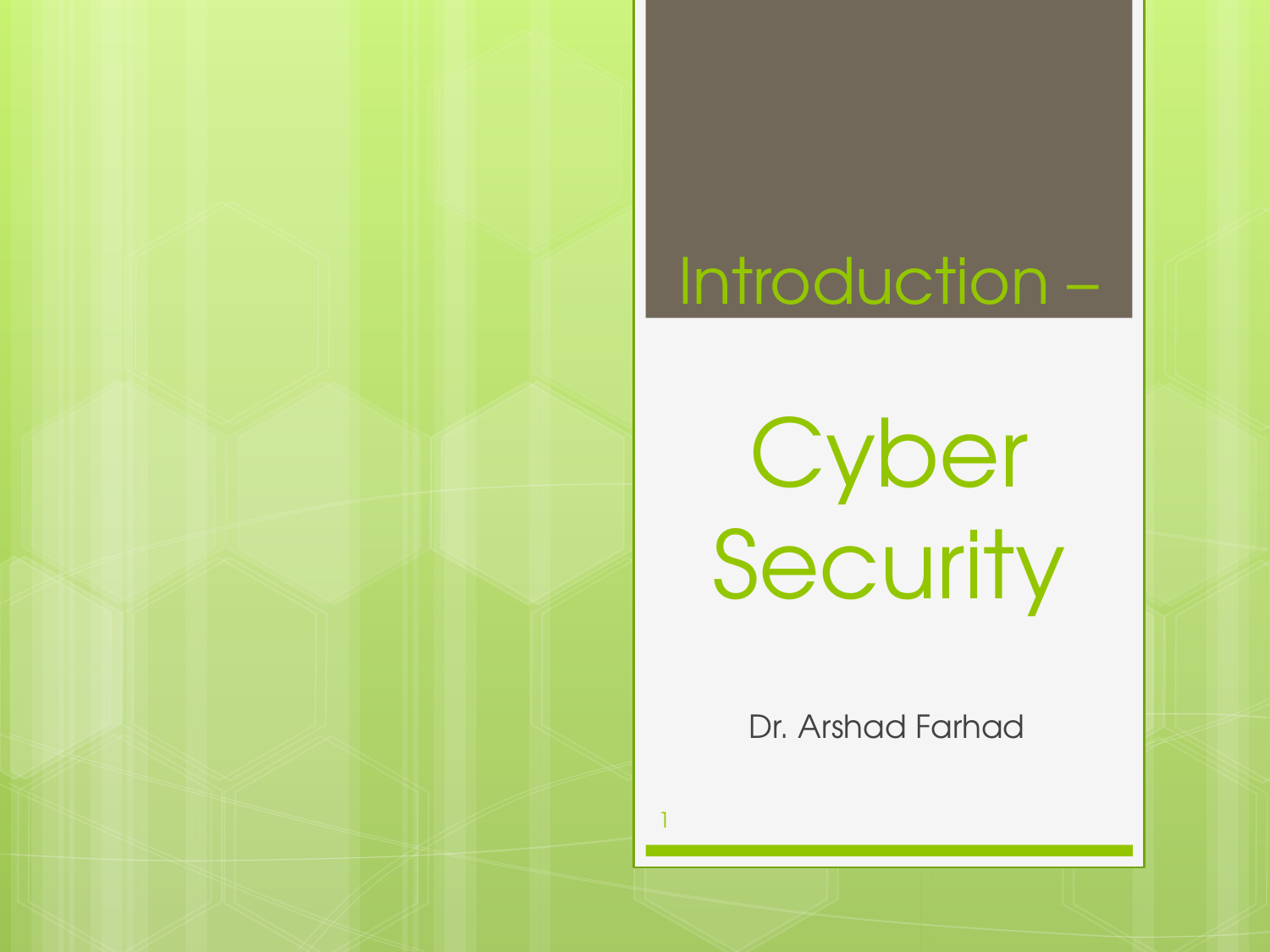

# Introduction – Cyber Security

Dr. Arshad Farhad

1